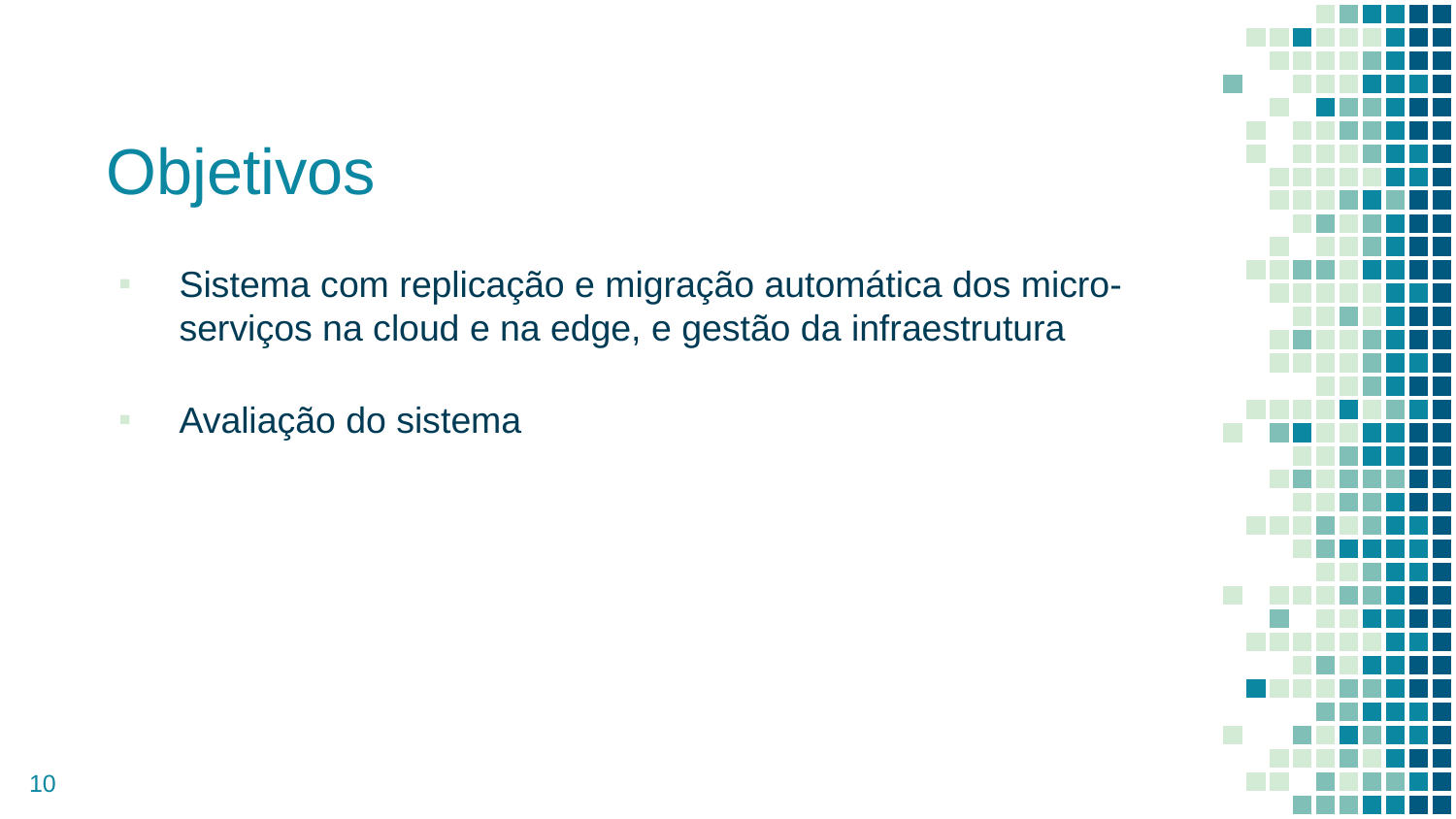

# Objetivos
Sistema com replicação e migração automática dos micro-serviços na cloud e na edge, e gestão da infraestrutura

Avaliação do sistema
10